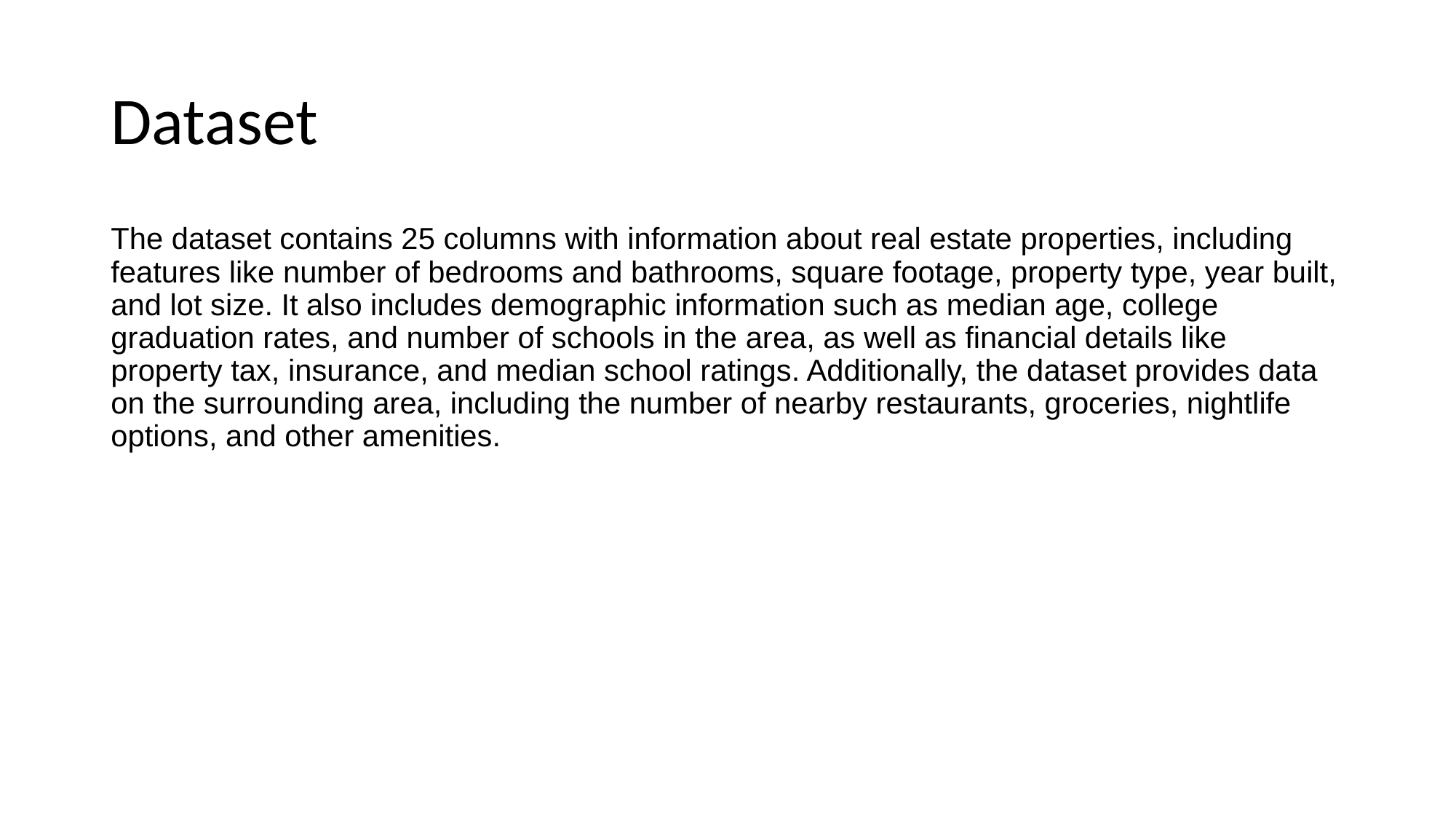

# Dataset
The dataset contains 25 columns with information about real estate properties, including features like number of bedrooms and bathrooms, square footage, property type, year built, and lot size. It also includes demographic information such as median age, college graduation rates, and number of schools in the area, as well as financial details like property tax, insurance, and median school ratings. Additionally, the dataset provides data on the surrounding area, including the number of nearby restaurants, groceries, nightlife options, and other amenities.